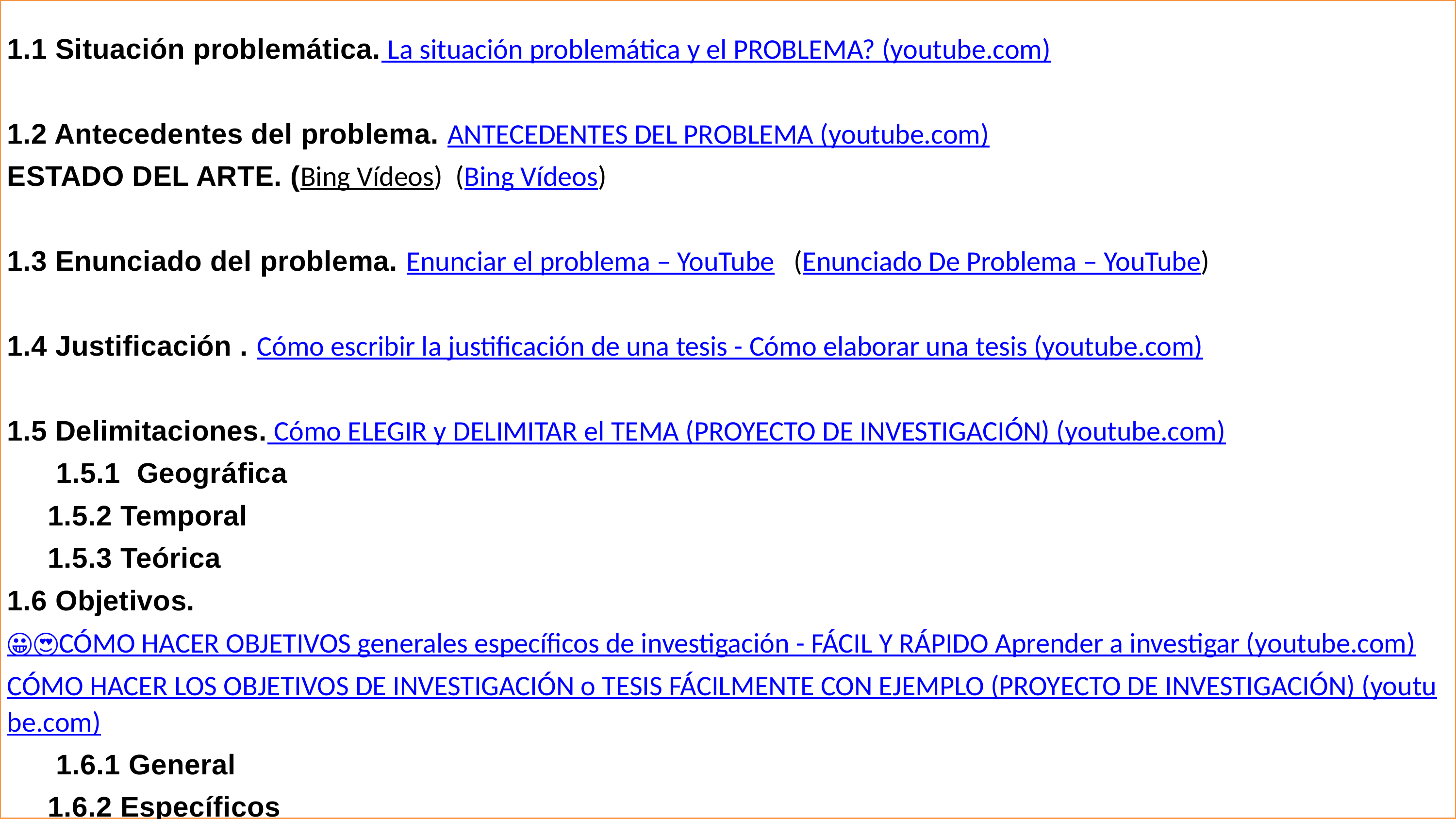

1.1 Situación problemática. La situación problemática y el PROBLEMA? (youtube.com)

1.2 Antecedentes del problema. ANTECEDENTES DEL PROBLEMA (youtube.com)
ESTADO DEL ARTE. (Bing Vídeos)  (Bing Vídeos)

1.3 Enunciado del problema. Enunciar el problema – YouTube   (Enunciado De Problema – YouTube)

1.4 Justificación . Cómo escribir la justificación de una tesis - Cómo elaborar una tesis (youtube.com)

1.5 Delimitaciones. Cómo ELEGIR y DELIMITAR el TEMA (PROYECTO DE INVESTIGACIÓN) (youtube.com)
      1.5.1  Geográfica
     1.5.2 Temporal
     1.5.3 Teórica
1.6 Objetivos. 😀😍CÓMO HACER OBJETIVOS generales específicos de investigación - FÁCIL Y RÁPIDO Aprender a investigar (youtube.com)
CÓMO HACER LOS OBJETIVOS DE INVESTIGACIÓN o TESIS FÁCILMENTE CON EJEMPLO (PROYECTO DE INVESTIGACIÓN) (youtube.com)
      1.6.1 General
     1.6.2 Específicos